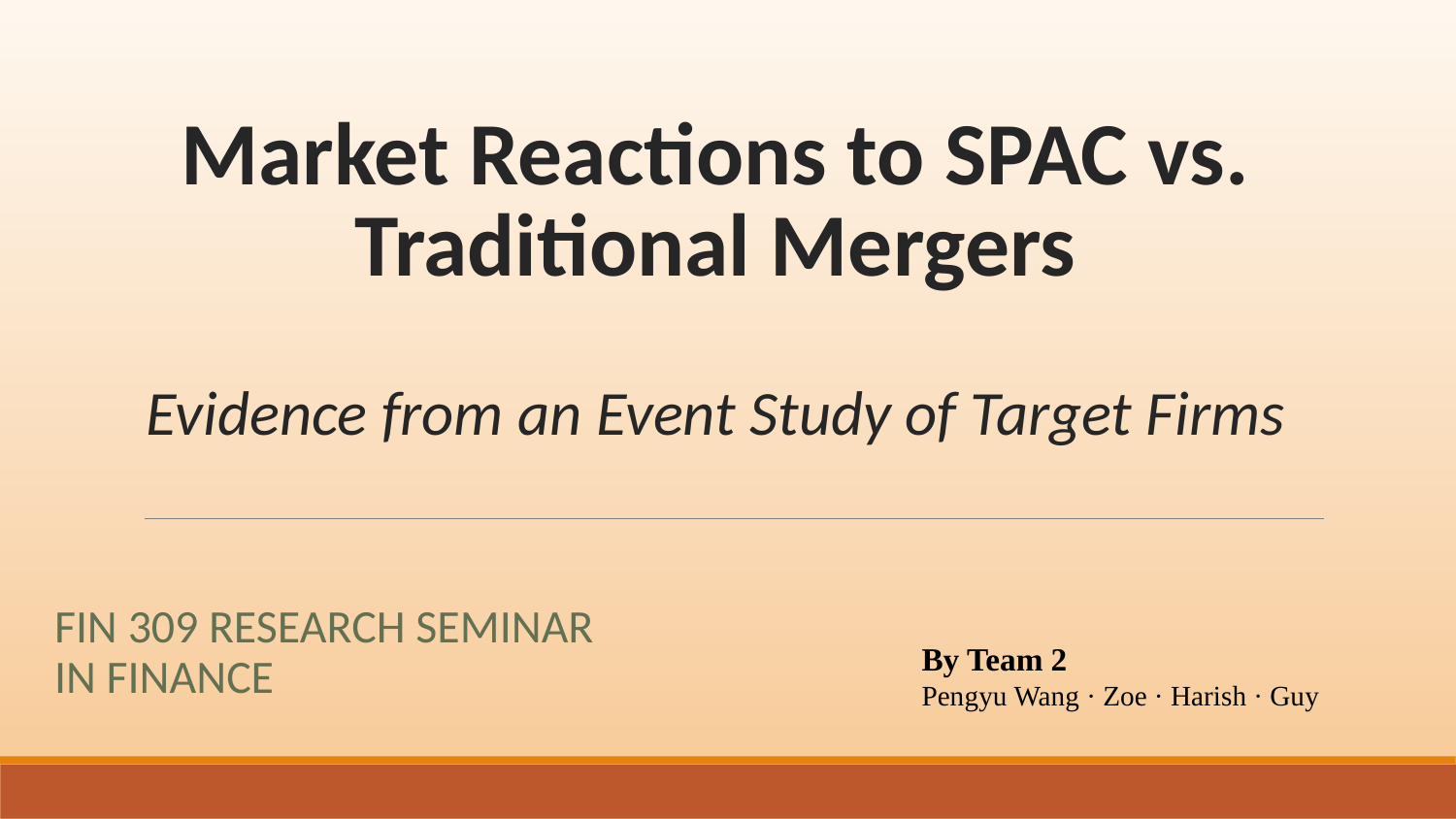

# Market Reactions to SPAC vs. Traditional Mergers
Evidence from an Event Study of Target Firms
FIN 309 RESEARCH SEMINAR IN FINANCE

By Team 2
Pengyu Wang · Zoe · Harish · Guy